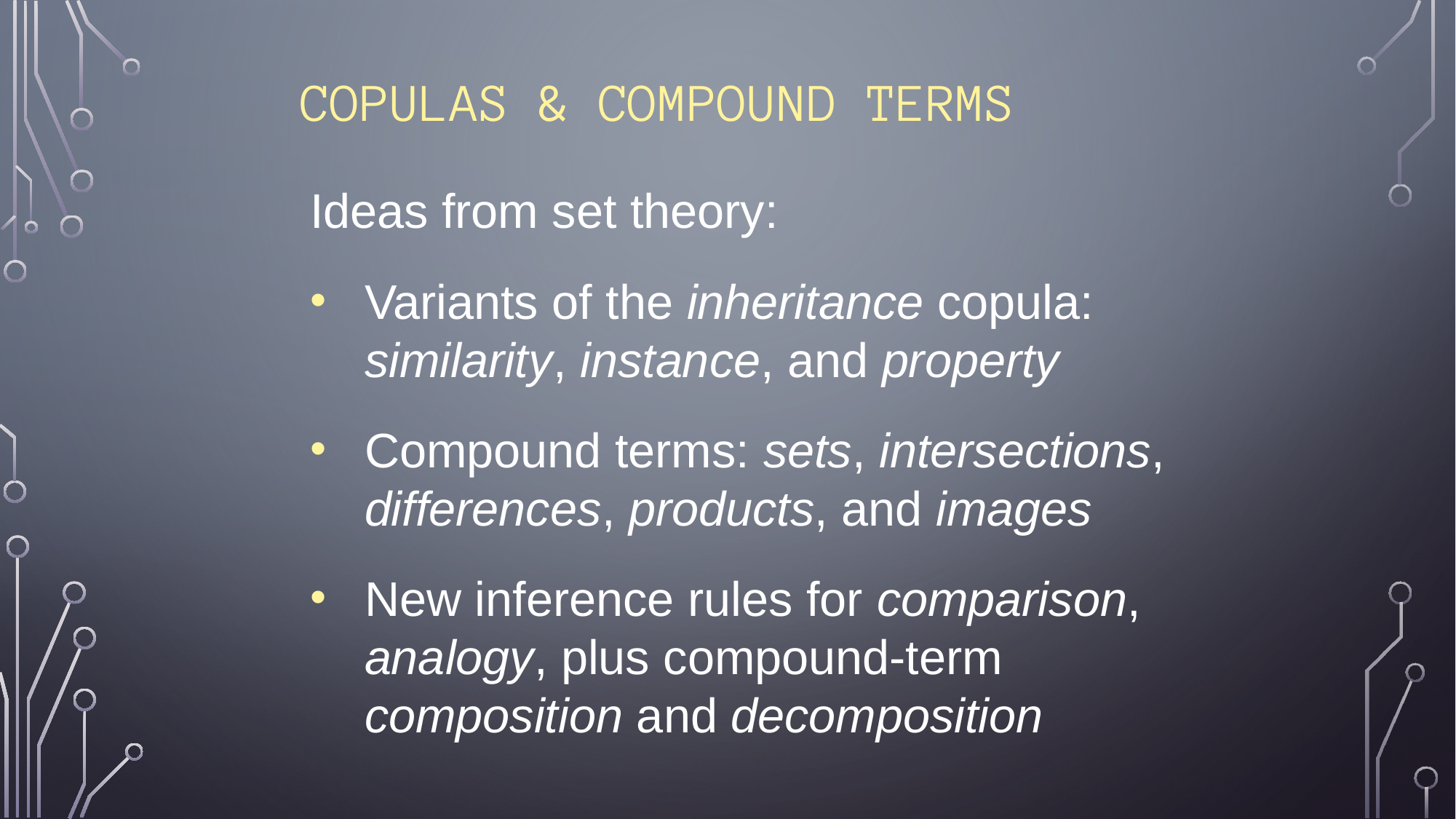

# Copulas & Compound Terms
Ideas from set theory:
Variants of the inheritance copula: similarity, instance, and property
Compound terms: sets, intersections, differences, products, and images
New inference rules for comparison, analogy, plus compound-term composition and decomposition